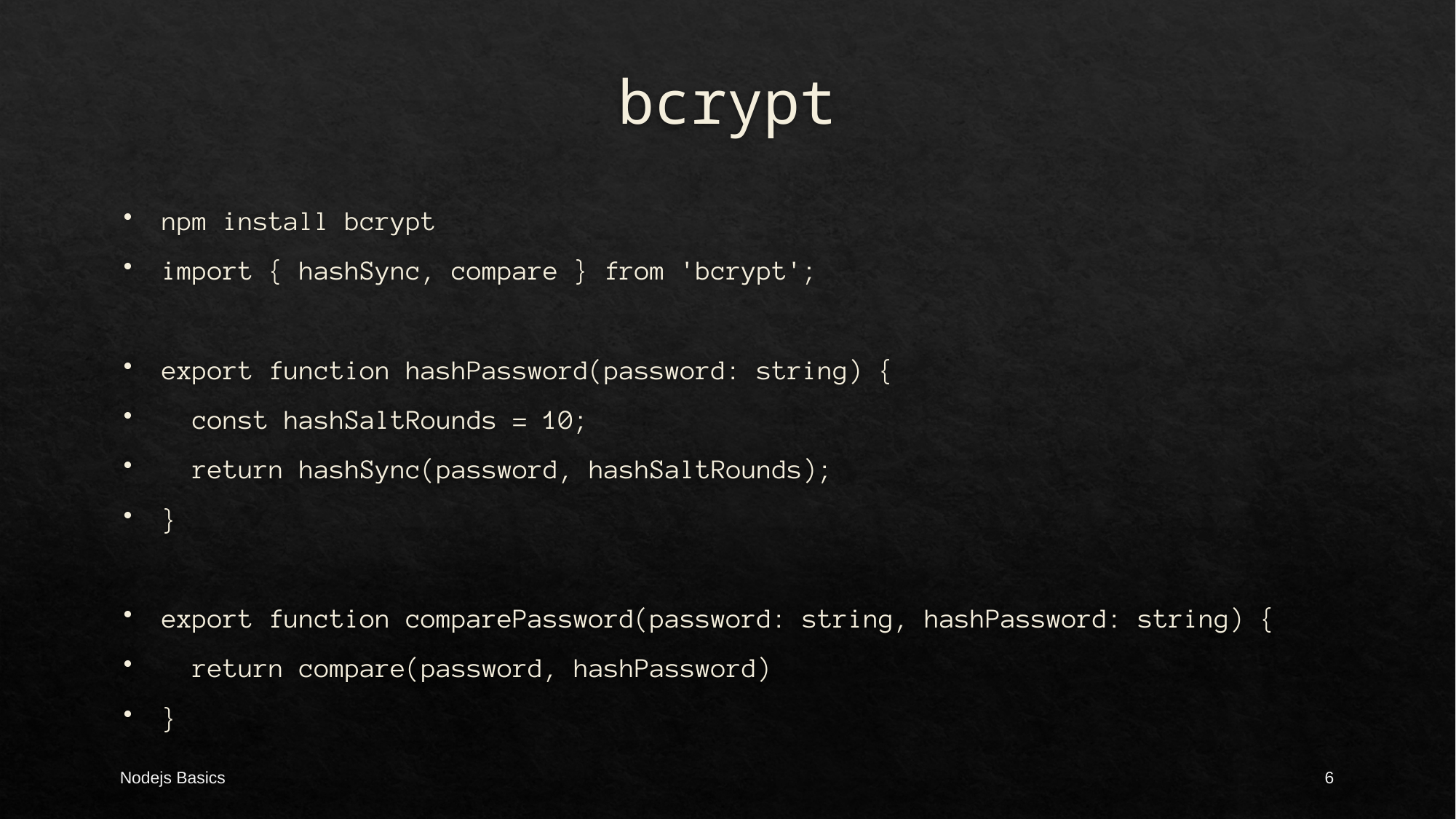

# bcrypt
npm install bcrypt
import { hashSync, compare } from 'bcrypt';

export function hashPassword(password: string) {
  const hashSaltRounds = 10;
  return hashSync(password, hashSaltRounds);
}

export function comparePassword(password: string, hashPassword: string) {
  return compare(password, hashPassword)
}
Nodejs Basics
6